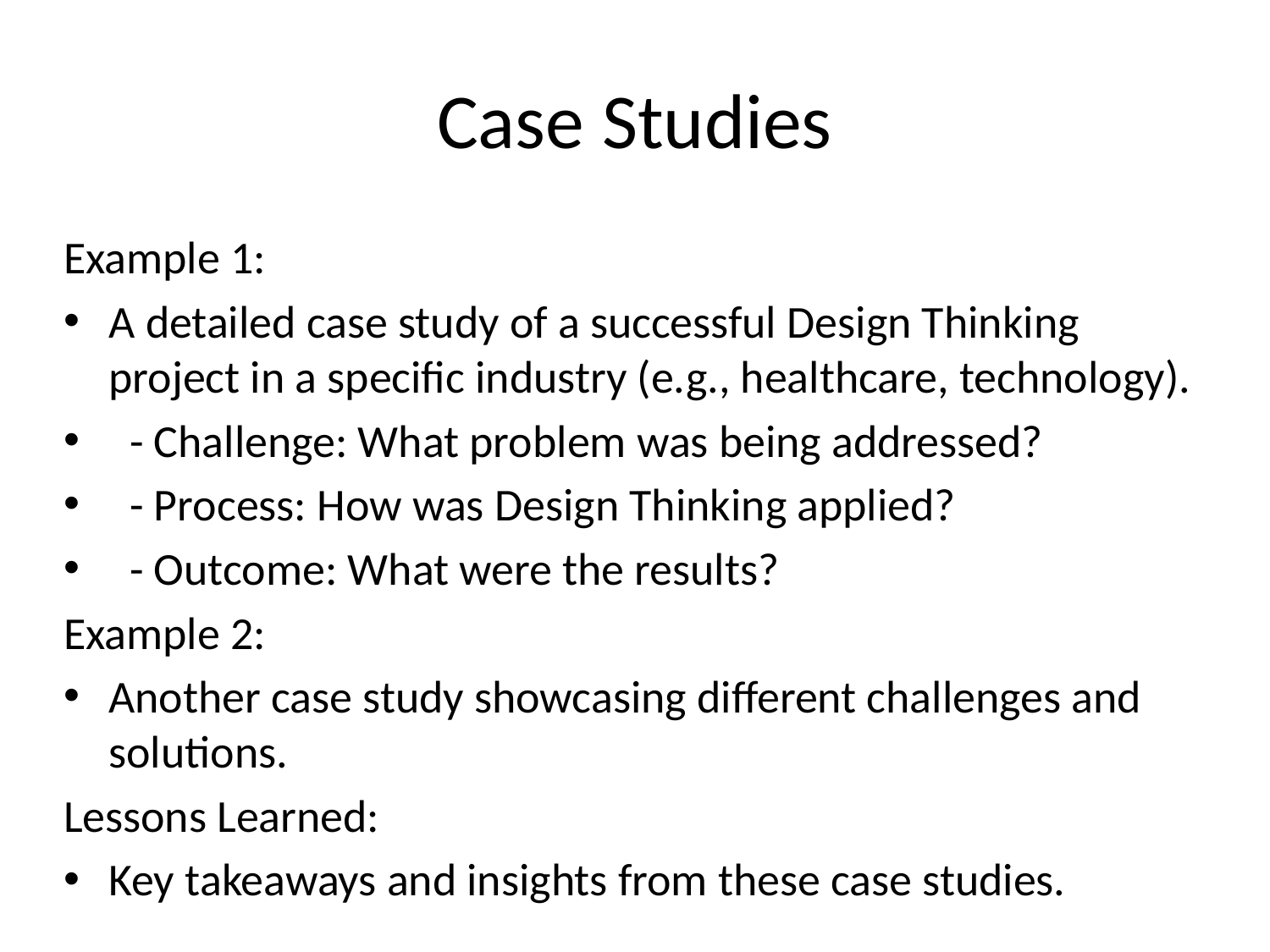

# Case Studies
Example 1:
A detailed case study of a successful Design Thinking project in a specific industry (e.g., healthcare, technology).
  - Challenge: What problem was being addressed?
  - Process: How was Design Thinking applied?
  - Outcome: What were the results?
Example 2:
Another case study showcasing different challenges and solutions.
Lessons Learned:
Key takeaways and insights from these case studies.